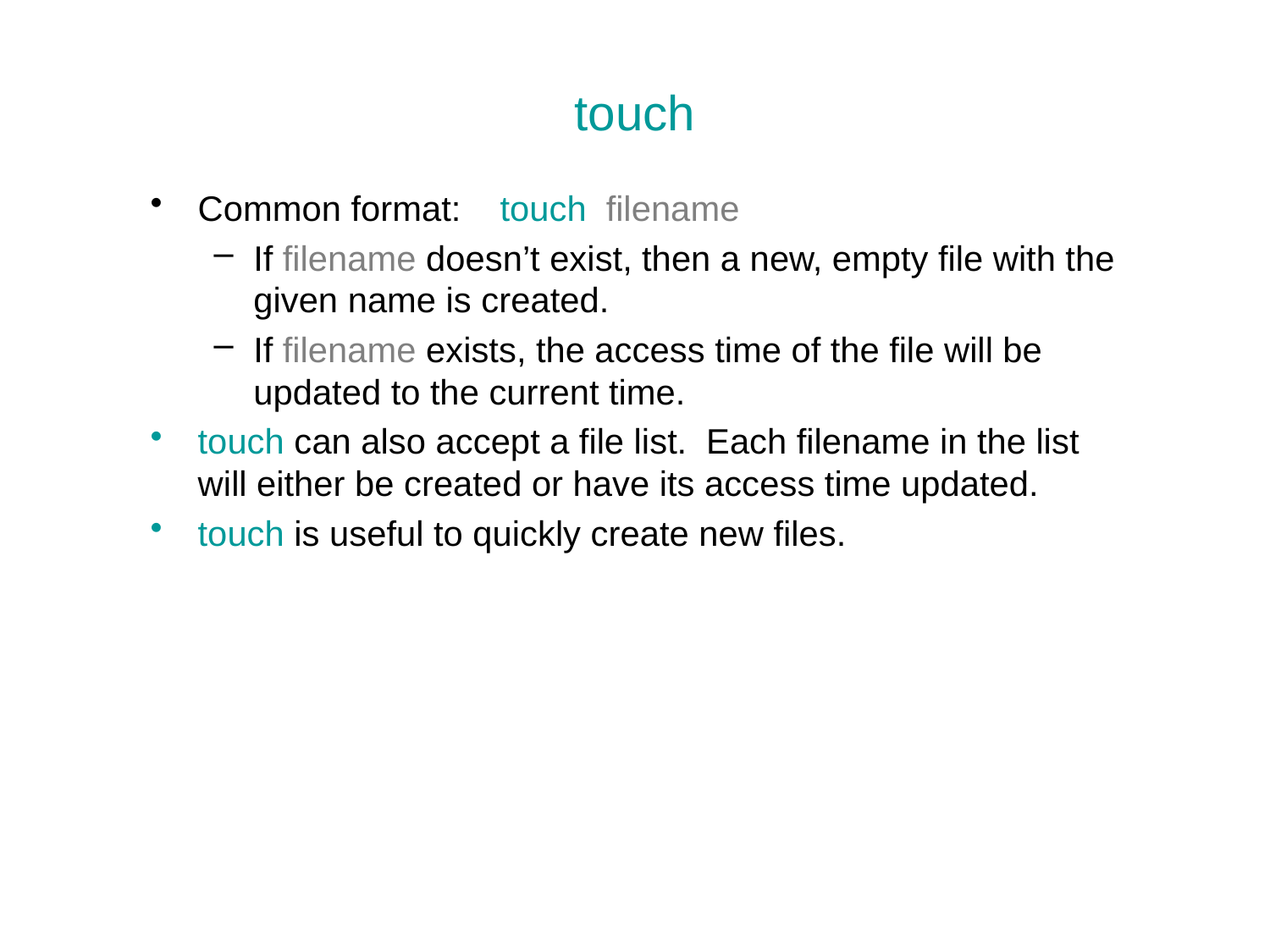

# touch
Common format:    touch  filename
If filename doesn’t exist, then a new, empty file with the given name is created.
If filename exists, the access time of the file will be updated to the current time.
touch can also accept a file list.  Each filename in the list will either be created or have its access time updated.
touch is useful to quickly create new files.